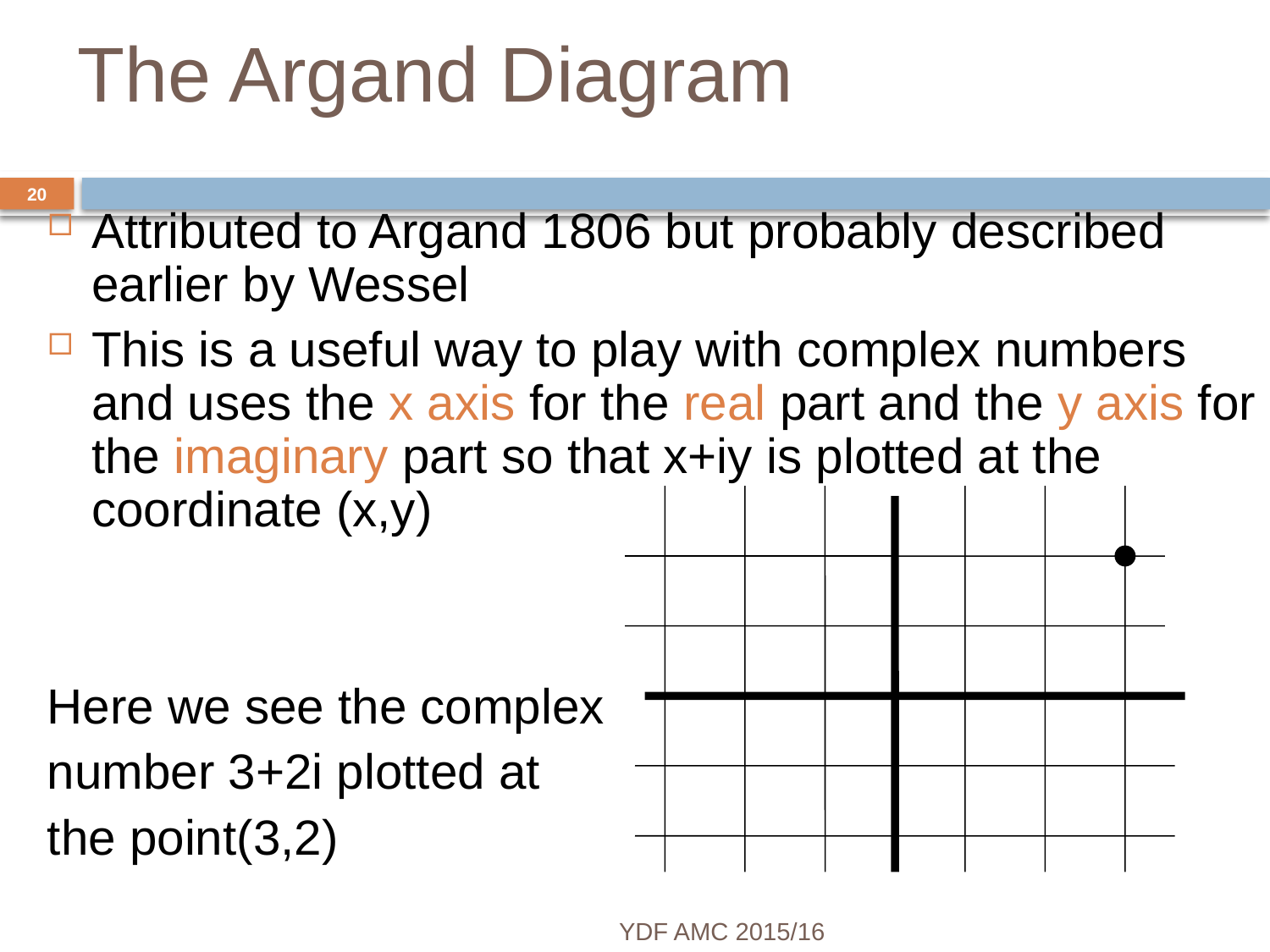

# The Argand Diagram
20
Attributed to Argand 1806 but probably described earlier by Wessel
This is a useful way to play with complex numbers and uses the x axis for the real part and the y axis for the imaginary part so that x+iy is plotted at the coordinate (x,y)

Here we see the complex
number 3+2i plotted at
the point(3,2)

YDF AMC 2015/16